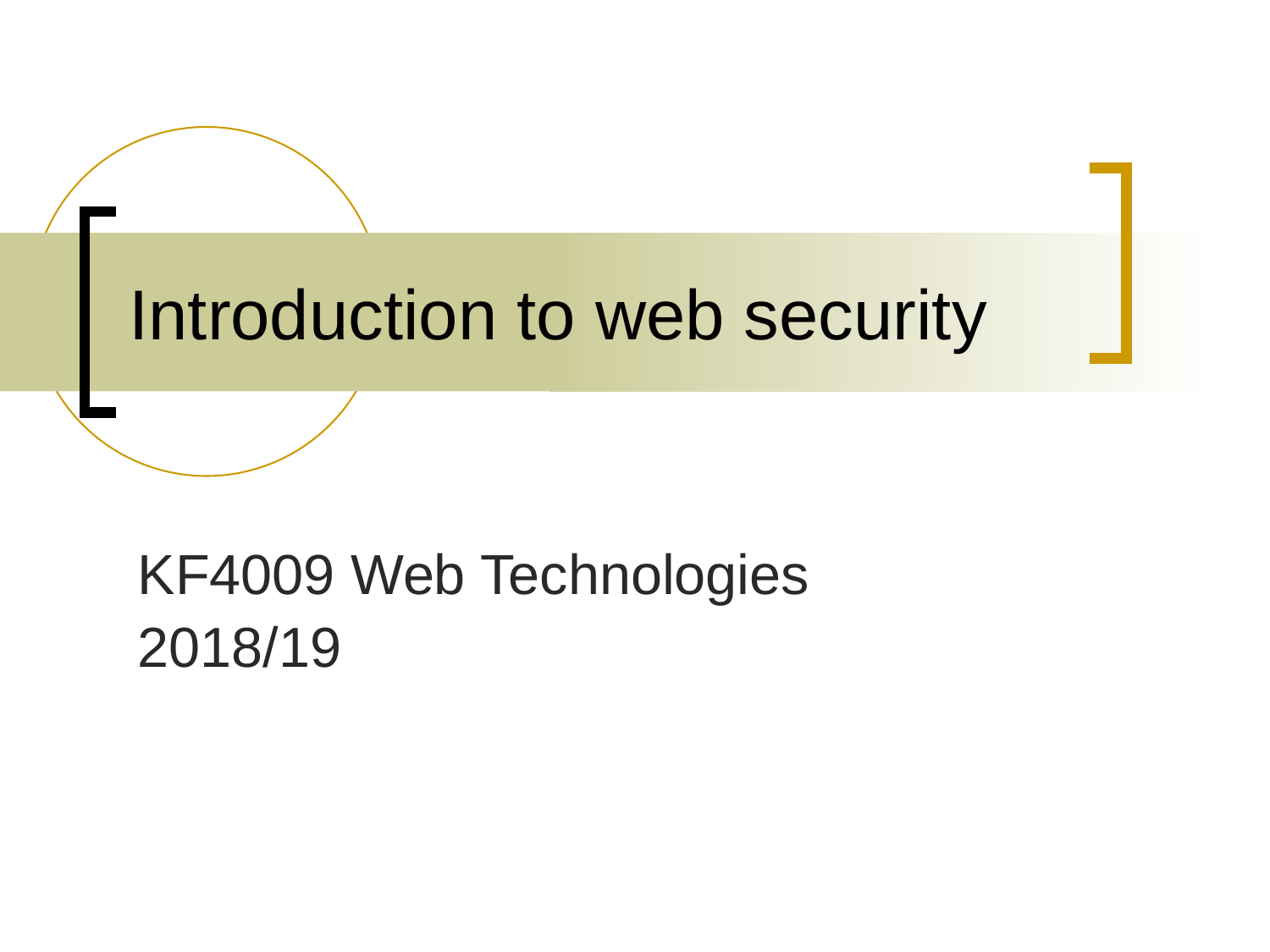

# Introduction to web security
KF4009 Web Technologies
2018/19